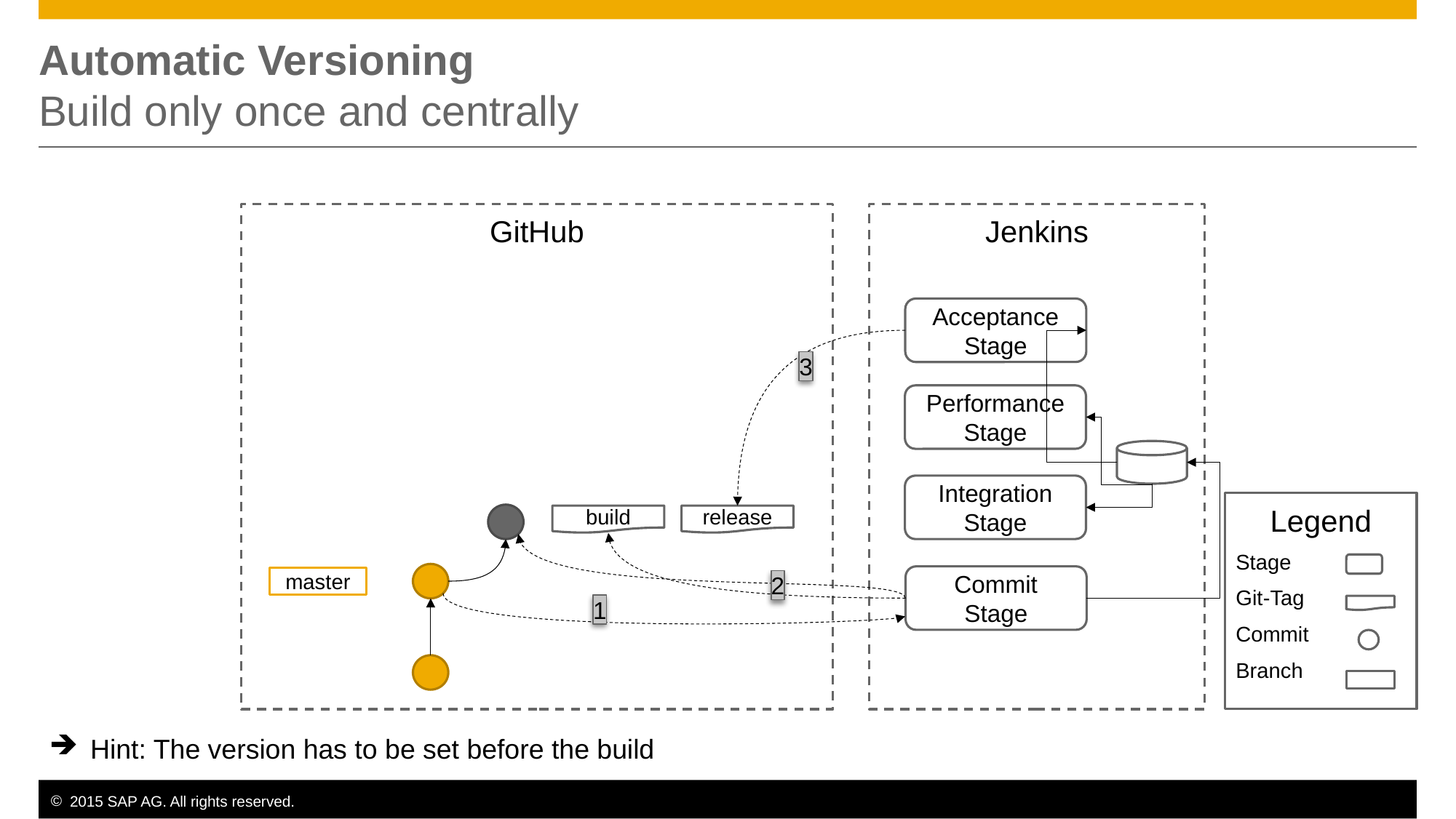

# Automatic Versioning Build only once and centrally
GitHub
Jenkins
Acceptance Stage
3
release
Performance Stage

Integration Stage
Legend
Stage
Git-Tag
Commit
Branch

build
2

Commit Stage
master
1

Hint: The version has to be set before the build